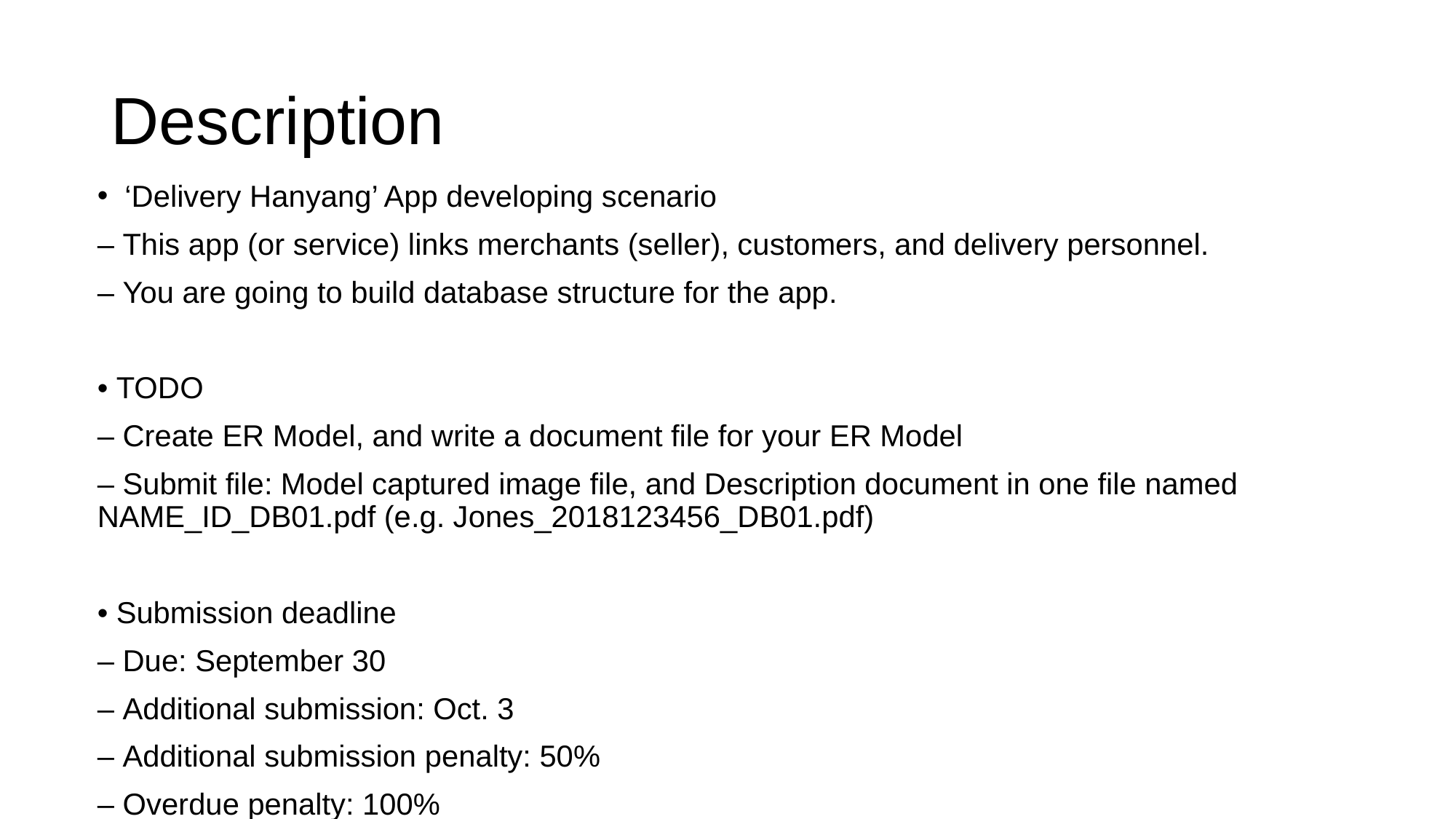

# Description
‘Delivery Hanyang’ App developing scenario
– This app (or service) links merchants (seller), customers, and delivery personnel.
– You are going to build database structure for the app.

• TODO
– Create ER Model, and write a document file for your ER Model
– Submit file: Model captured image file, and Description document in one file named NAME_ID_DB01.pdf (e.g. Jones_2018123456_DB01.pdf)

• Submission deadline
– Due: September 30
– Additional submission: Oct. 3
– Additional submission penalty: 50%
– Overdue penalty: 100%